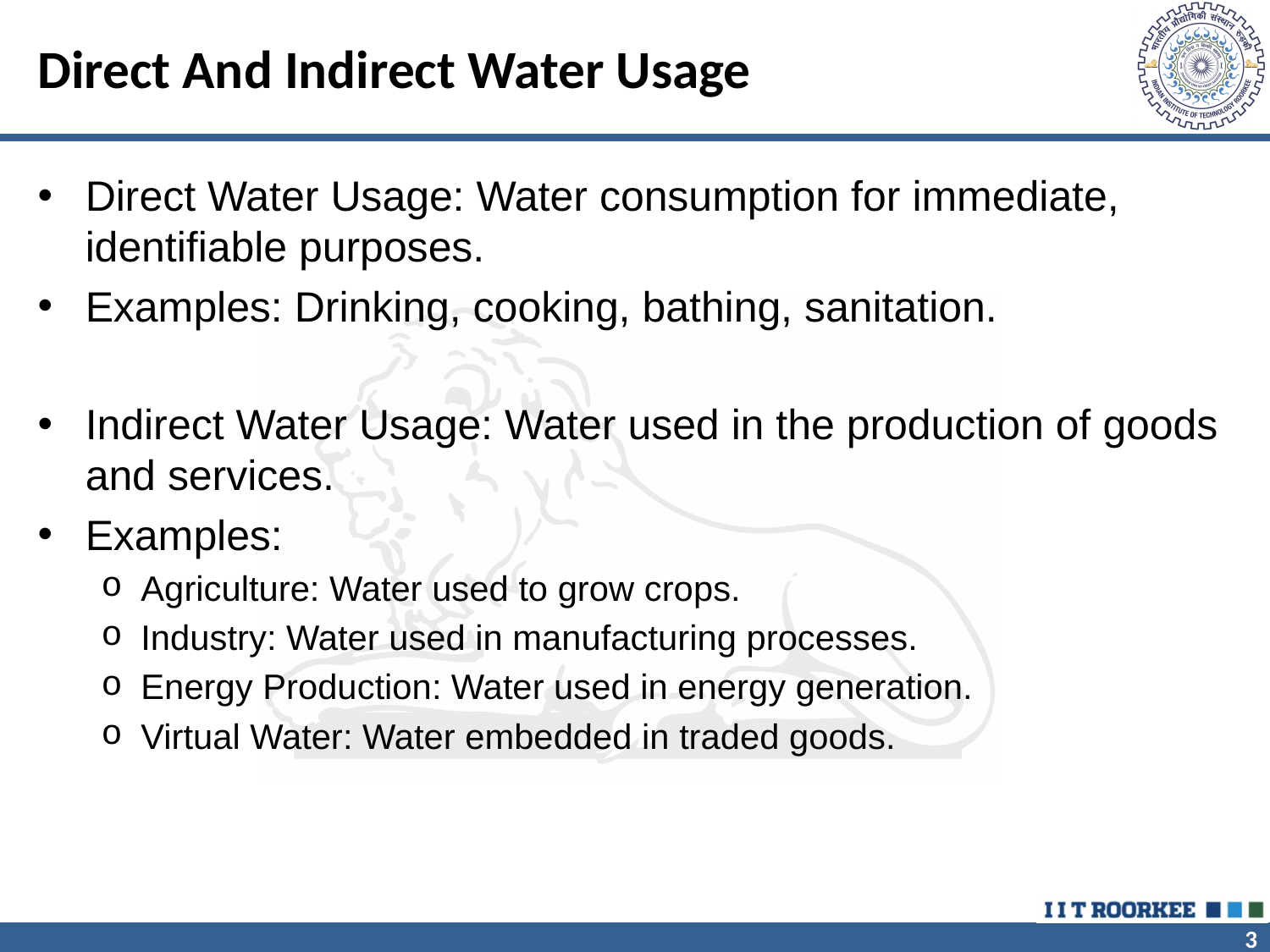

# Direct And Indirect Water Usage
Direct Water Usage: Water consumption for immediate, identifiable purposes.
Examples: Drinking, cooking, bathing, sanitation.

Indirect Water Usage: Water used in the production of goods and services.
Examples:
Agriculture: Water used to grow crops.
Industry: Water used in manufacturing processes.
Energy Production: Water used in energy generation.
Virtual Water: Water embedded in traded goods.